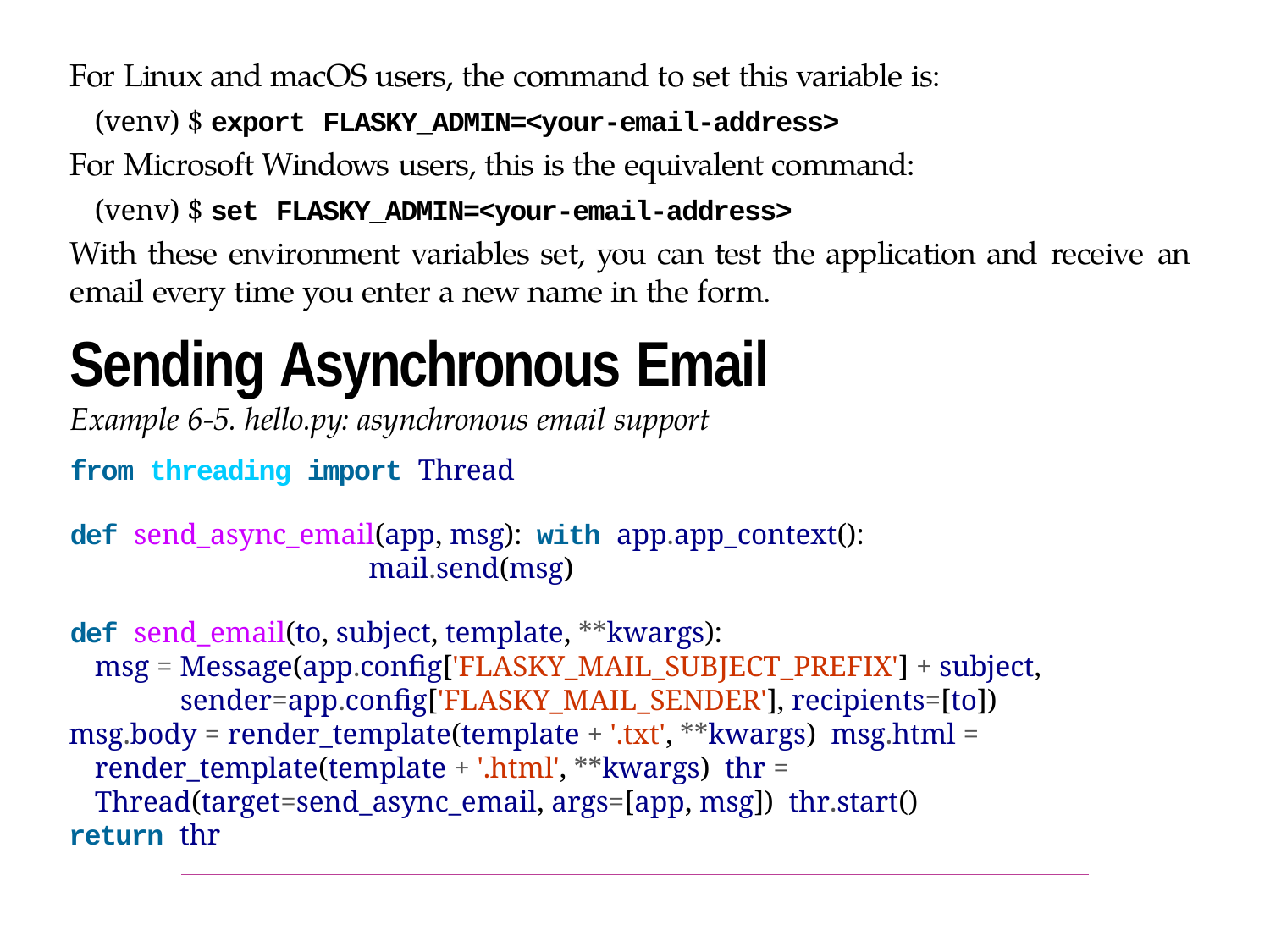

For Linux and macOS users, the command to set this variable is:
(venv) $ export FLASKY_ADMIN=<your-email-address>
For Microsoft Windows users, this is the equivalent command:
(venv) $ set FLASKY_ADMIN=<your-email-address>
With these environment variables set, you can test the application and receive an  email every time you enter a new name in the form.
Sending Asynchronous Email
Example 6-5. hello.py: asynchronous email support
from threading import Thread

def send_async_email(app, msg):  with app.app_context():  mail.send(msg)

def send_email(to, subject, template, **kwargs):
msg = Message(app.config['FLASKY_MAIL_SUBJECT_PREFIX'] + subject,  sender=app.config['FLASKY_MAIL_SENDER'], recipients=[to])
msg.body = render_template(template + '.txt', **kwargs)  msg.html = render_template(template + '.html', **kwargs)  thr = Thread(target=send_async_email, args=[app, msg])  thr.start()
return thr